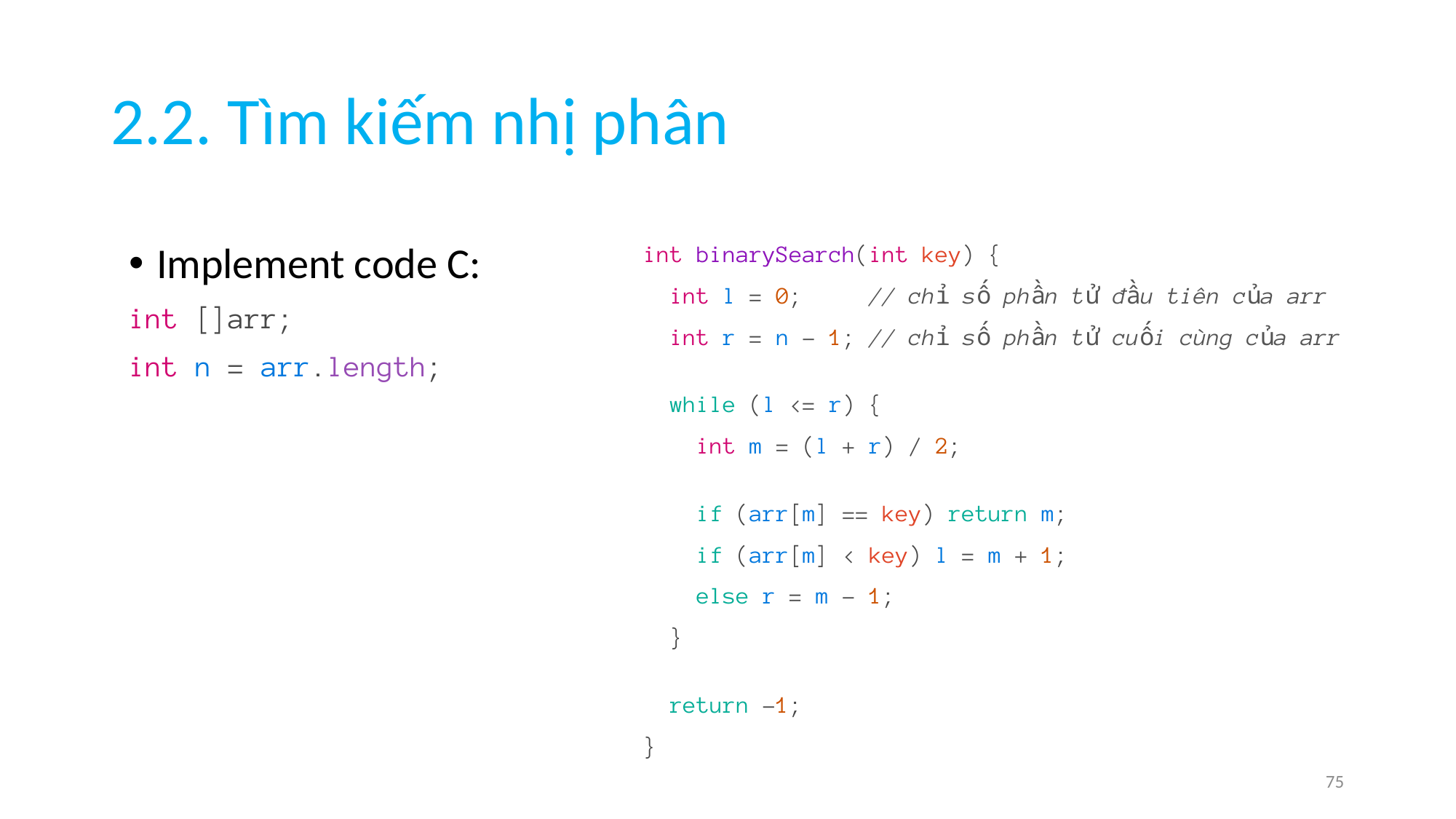

# 2.2. Tìm kiếm nhị phân
Implement code C:
int []arr;
int n = arr.length;
int binarySearch(int key) {
  int l = 0;     // chỉ số phần tử đầu tiên của arr
  int r = n - 1; // chỉ số phần tử cuối cùng của arr
  while (l <= r) {
    int m = (l + r) / 2;
    if (arr[m] == key) return m;
    if (arr[m] < key) l = m + 1;
    else r = m - 1;
  }
  return -1;
}
75